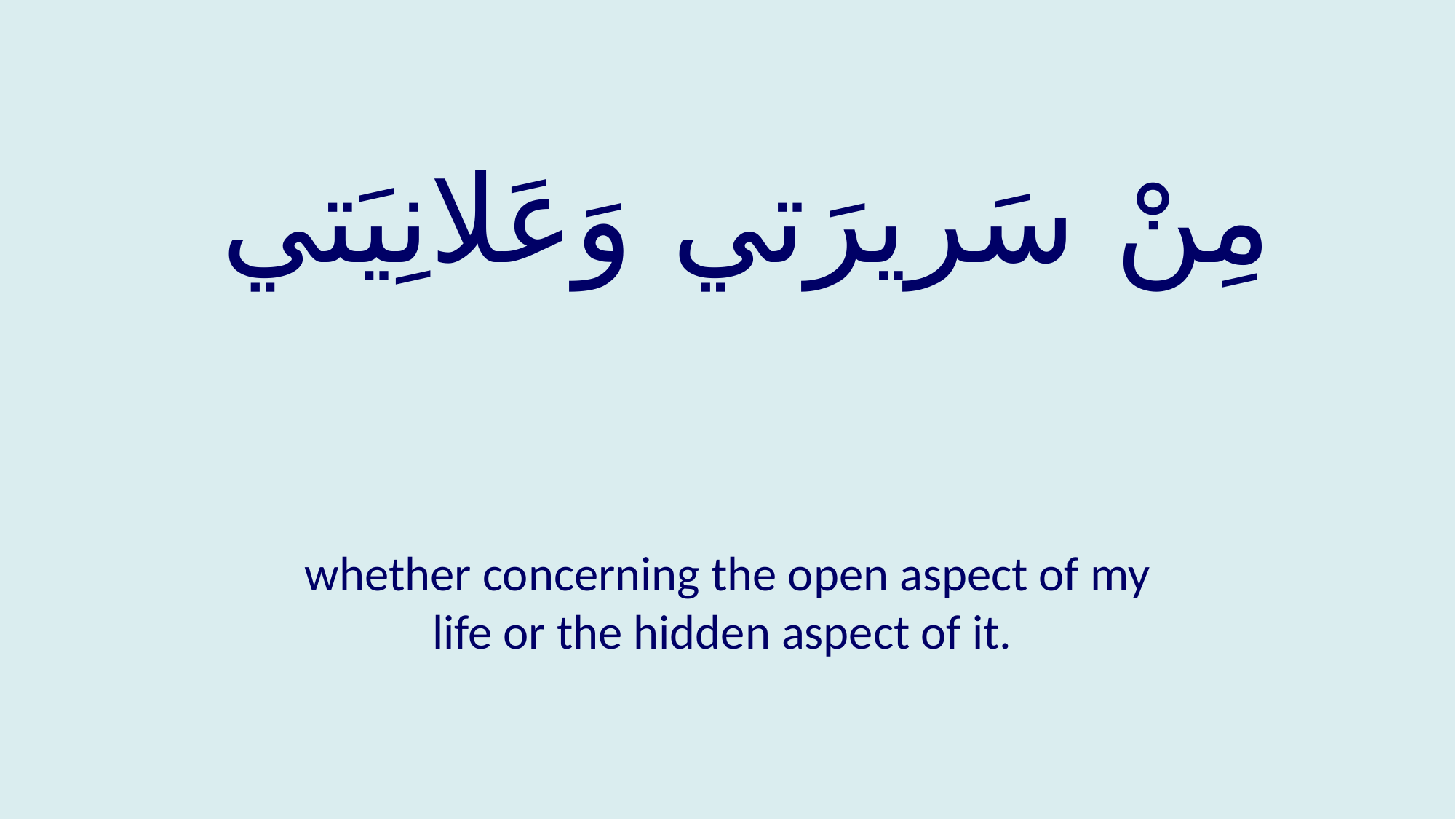

# مِنْ سَريرَتي وَعَلانِيَتي
whether concerning the open aspect of my life or the hidden aspect of it.